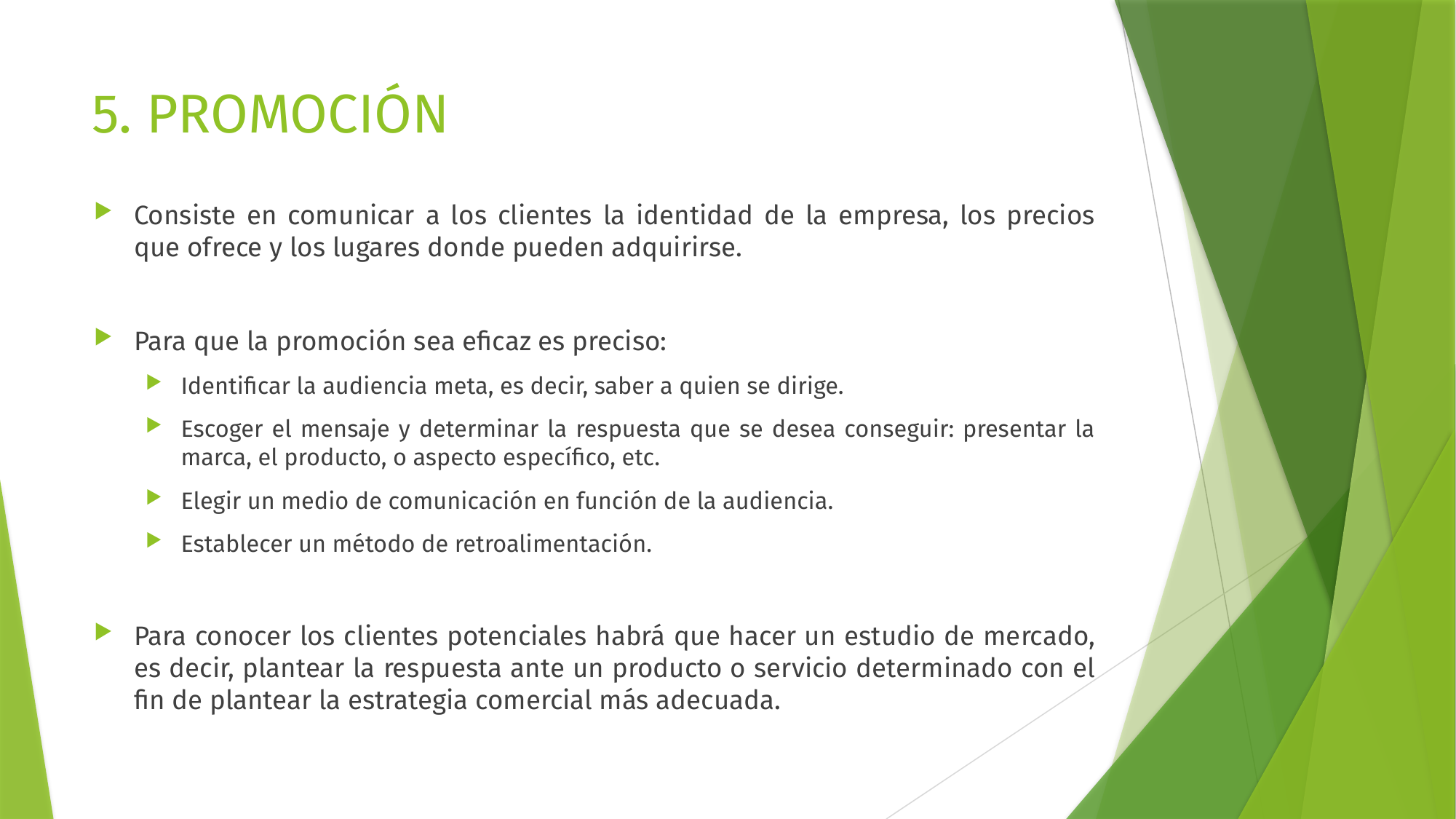

# 5. PROMOCIÓN
Consiste en comunicar a los clientes la identidad de la empresa, los precios que ofrece y los lugares donde pueden adquirirse.

Para que la promoción sea eficaz es preciso:
Identificar la audiencia meta, es decir, saber a quien se dirige.
Escoger el mensaje y determinar la respuesta que se desea conseguir: presentar la marca, el producto, o aspecto específico, etc.
Elegir un medio de comunicación en función de la audiencia.
Establecer un método de retroalimentación.

Para conocer los clientes potenciales habrá que hacer un estudio de mercado, es decir, plantear la respuesta ante un producto o servicio determinado con el fin de plantear la estrategia comercial más adecuada.